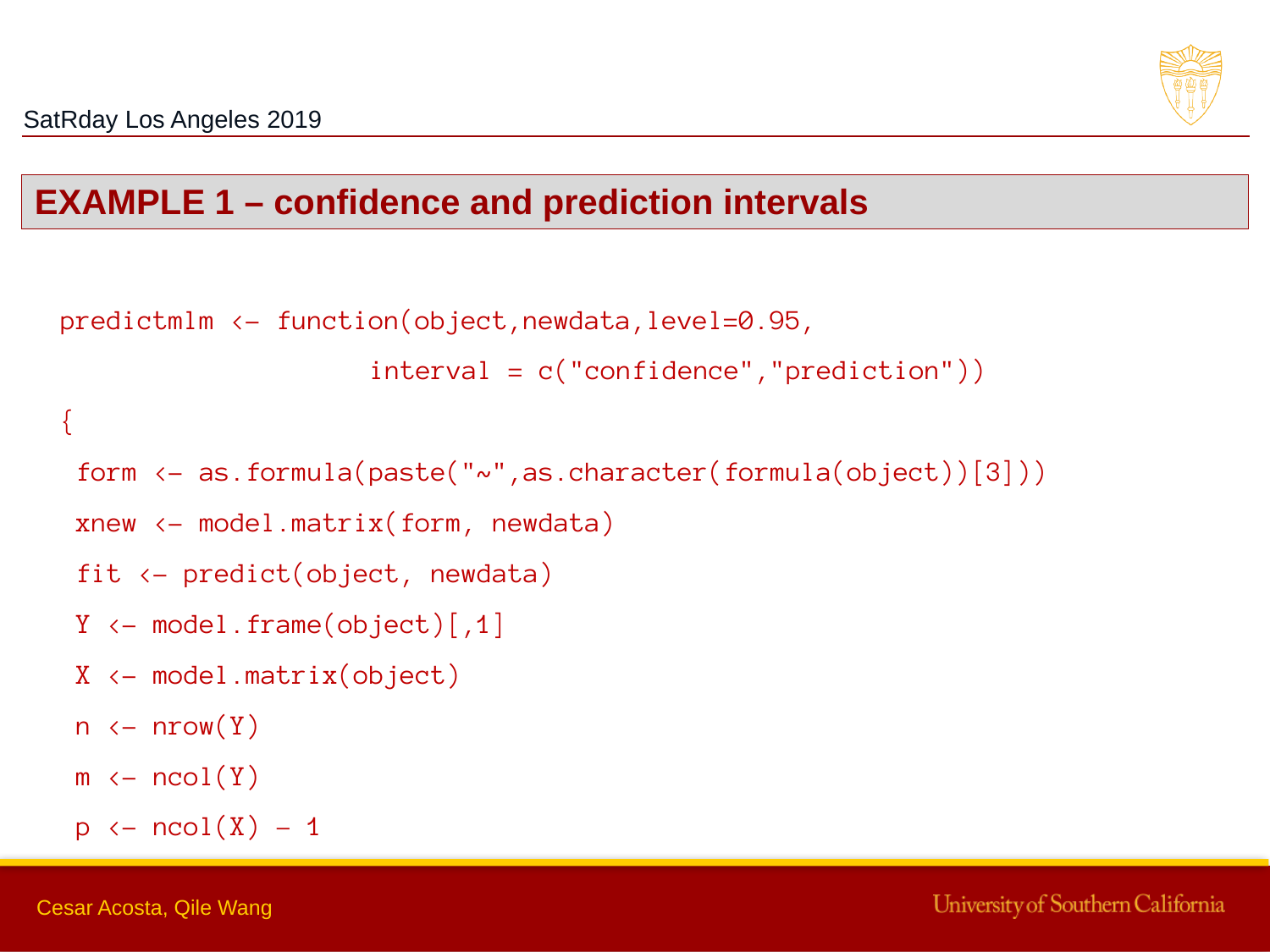

EXAMPLE 1 – confidence and prediction intervals

predictmlm <- function(object,newdata,level=0.95,
                    interval = c("confidence","prediction"))
{
 form <- as.formula(paste("~",as.character(formula(object))[3]))
 xnew <- model.matrix(form, newdata)
 fit <- predict(object, newdata)
 Y <- model.frame(object)[,1]
 X <- model.matrix(object)
 n <- nrow(Y)
 m <- ncol(Y)
 p <- ncol(X) – 1